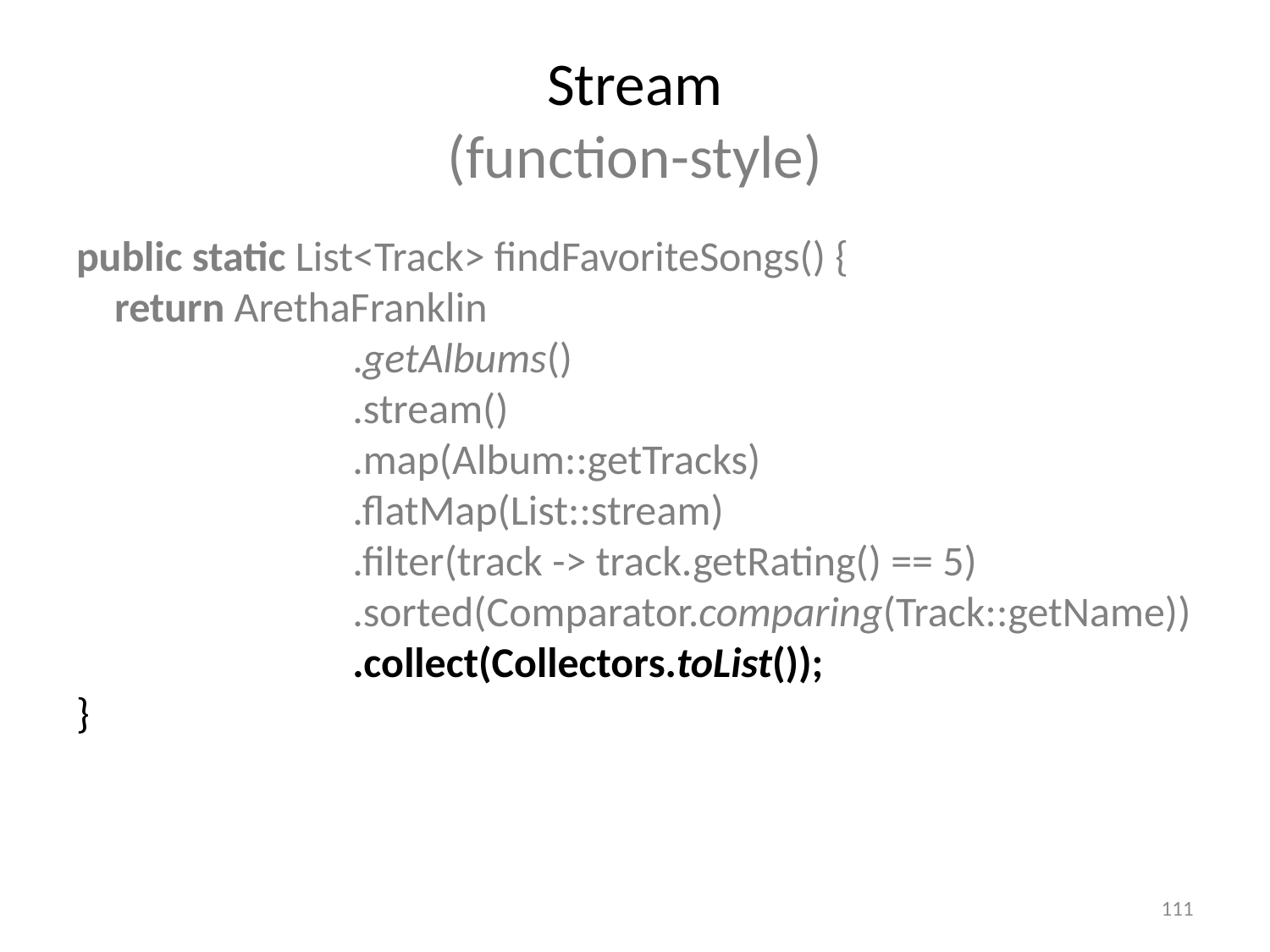

# Stream (function-style)
public static List<Track> findFavoriteSongs() {
    return ArethaFranklin
                             .getAlbums()
                             .stream()
                             .map(Album::getTracks)
                             .flatMap(List::stream)
                             .filter(track -> track.getRating() == 5)
                             .sorted(Comparator.comparing(Track::getName))
                             .collect(Collectors.toList());
}
111